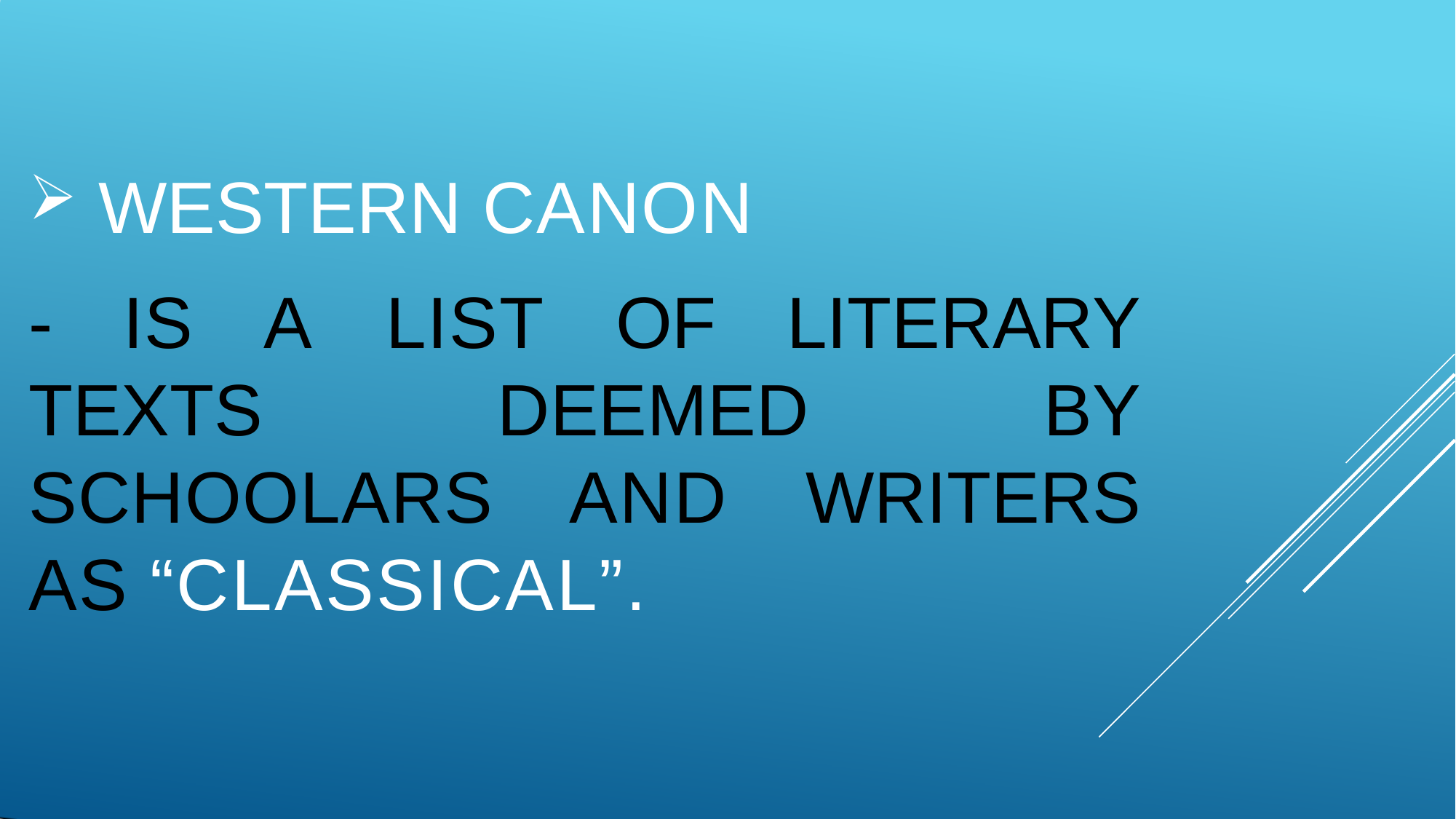

WESTERN CANON
- IS A LIST OF LITERARY TEXTS DEEMED BY SCHOOLARS AND WRITERS AS “CLASSICAL”.